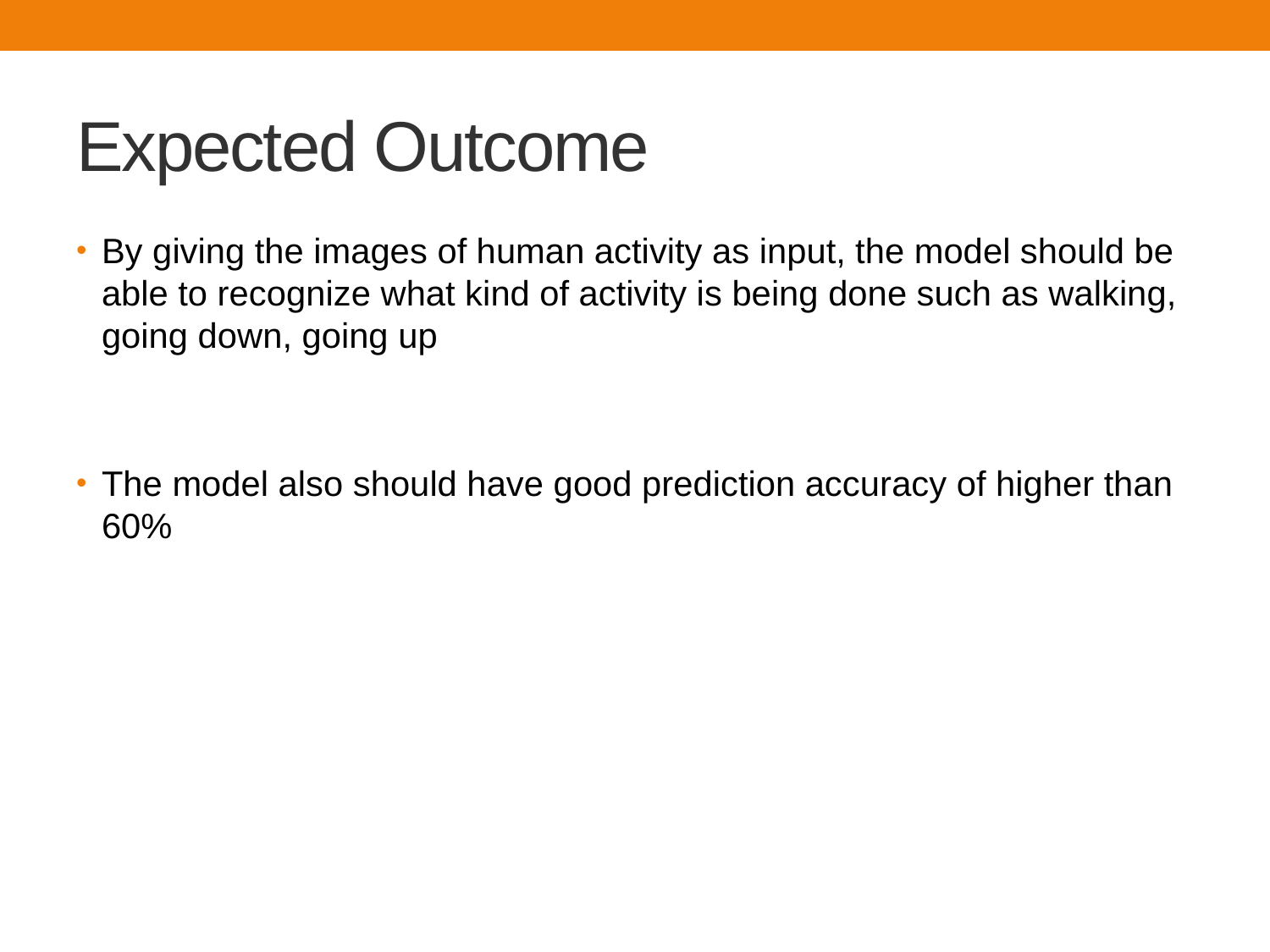

# Expected Outcome
By giving the images of human activity as input, the model should be able to recognize what kind of activity is being done such as walking, going down, going up

The model also should have good prediction accuracy of higher than 60%